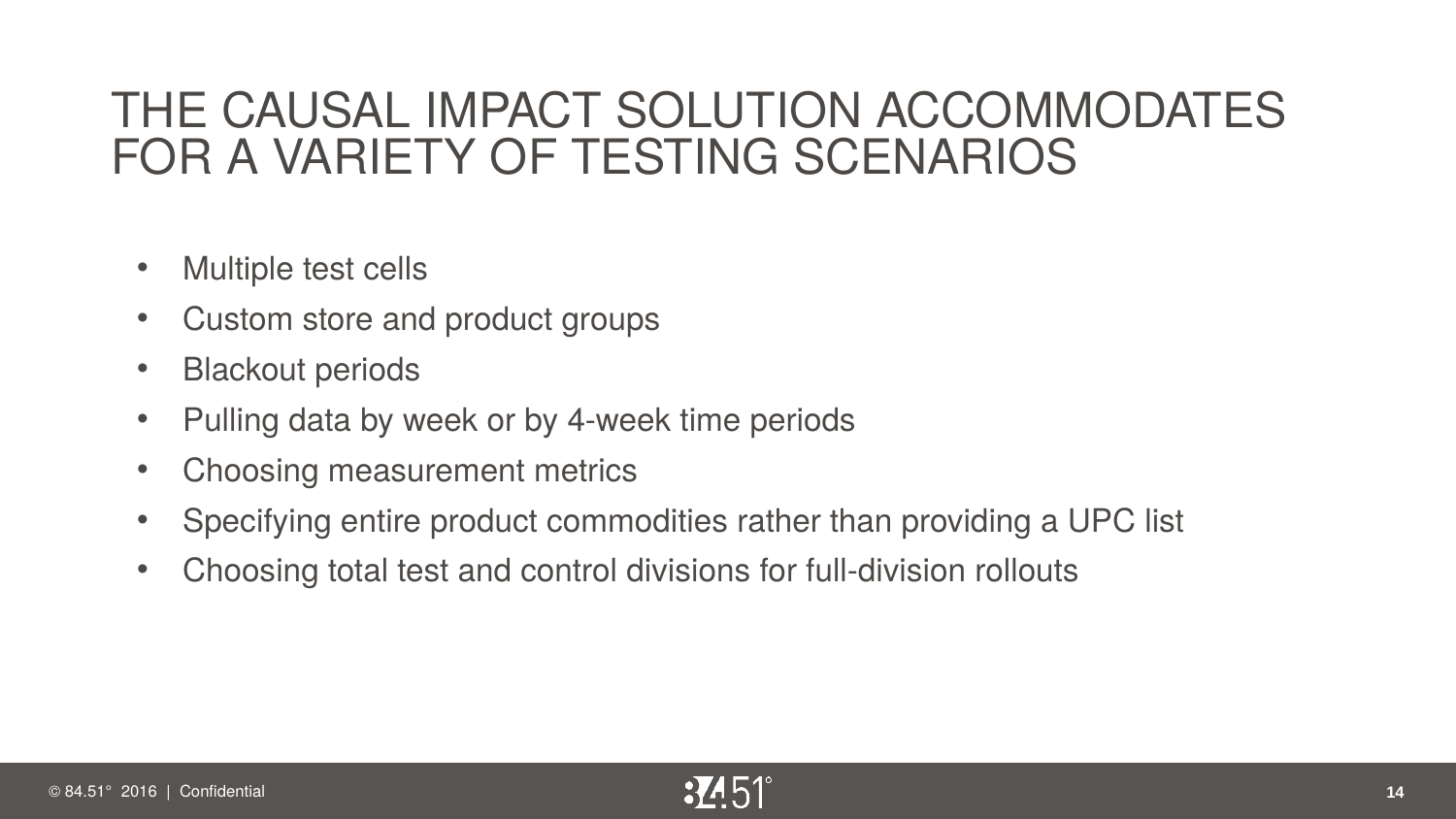

THE CAUSAL IMPACT SOLUTION ACCOMMODATES FOR A VARIETY OF TESTING SCENARIOS
Multiple test cells
Custom store and product groups
Blackout periods
Pulling data by week or by 4-week time periods
Choosing measurement metrics
Specifying entire product commodities rather than providing a UPC list
Choosing total test and control divisions for full-division rollouts